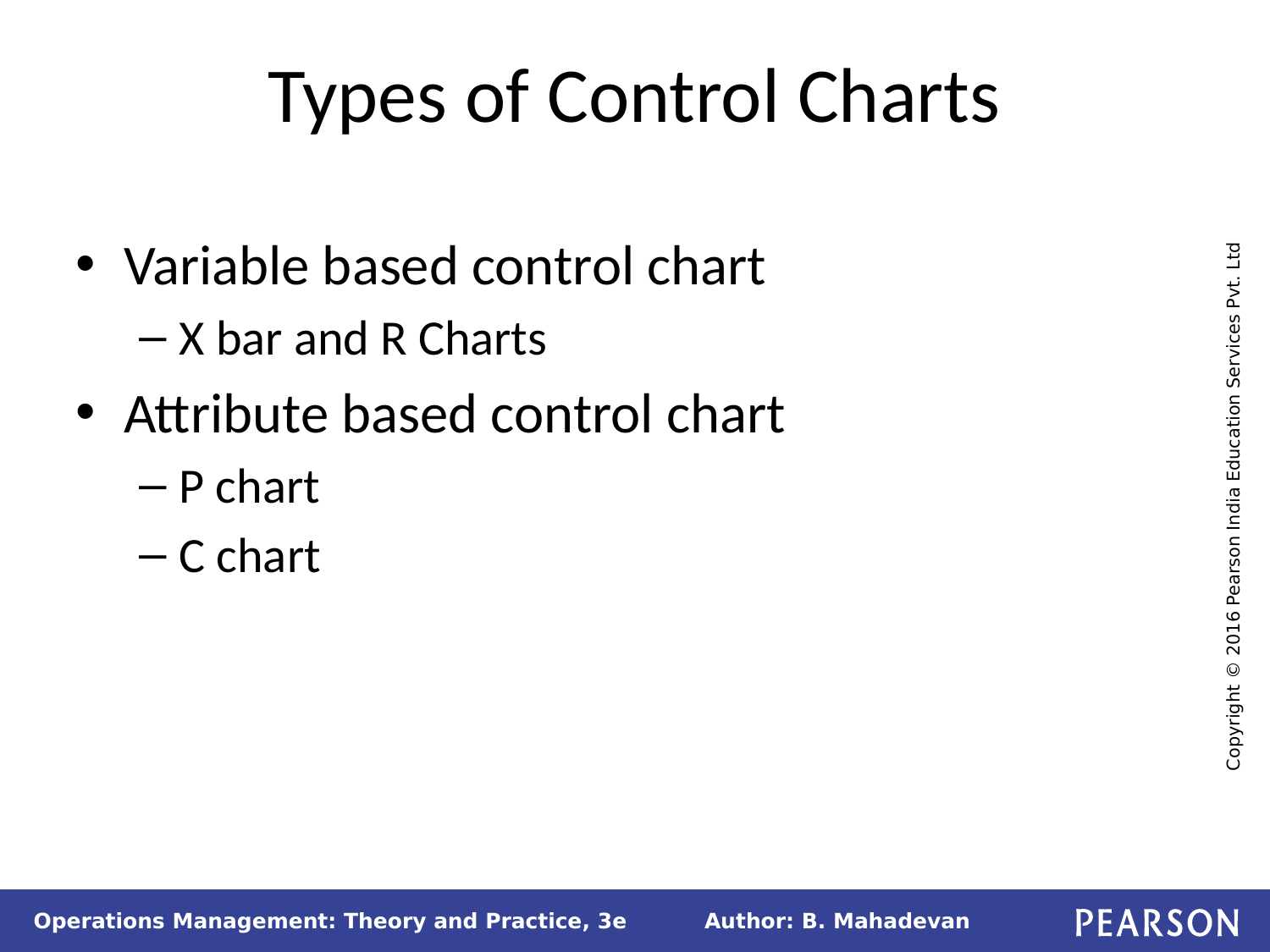

# Types of Control Charts
Variable based control chart
X bar and R Charts
Attribute based control chart
P chart
C chart